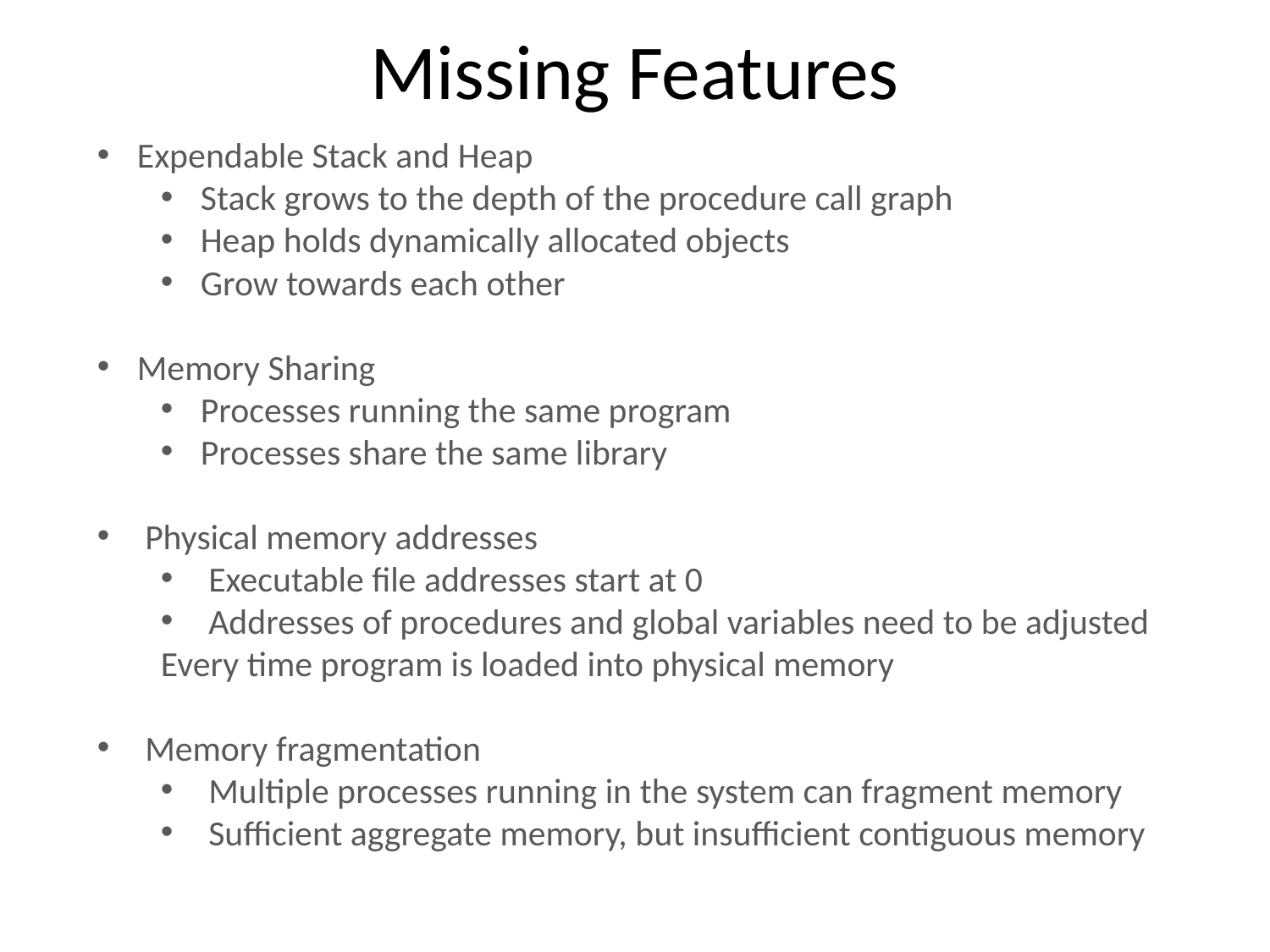

# Missing Features
Expendable Stack and Heap
Stack grows to the depth of the procedure call graph
Heap holds dynamically allocated objects
Grow towards each other
Memory Sharing
Processes running the same program
Processes share the same library
Physical memory addresses
Executable file addresses start at 0
Addresses of procedures and global variables need to be adjusted
Every time program is loaded into physical memory

Memory fragmentation
Multiple processes running in the system can fragment memory
Sufficient aggregate memory, but insufficient contiguous memory